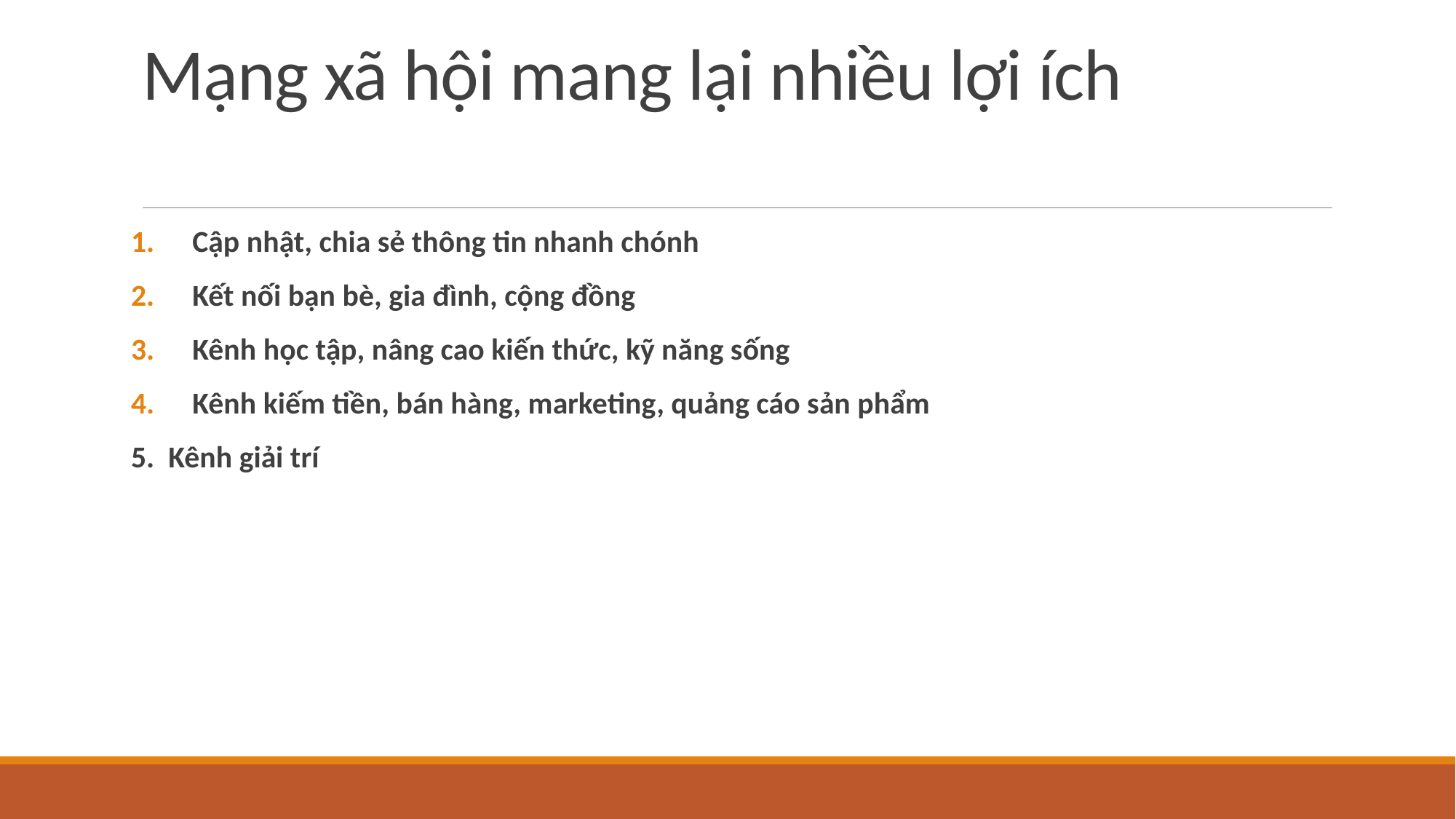

# Mạng xã hội mang lại nhiều lợi ích
Cập nhật, chia sẻ thông tin nhanh chónh
Kết nối bạn bè, gia đình, cộng đồng
Kênh học tập, nâng cao kiến thức, kỹ năng sống
Kênh kiếm tiền, bán hàng, marketing, quảng cáo sản phẩm
5.  Kênh giải trí